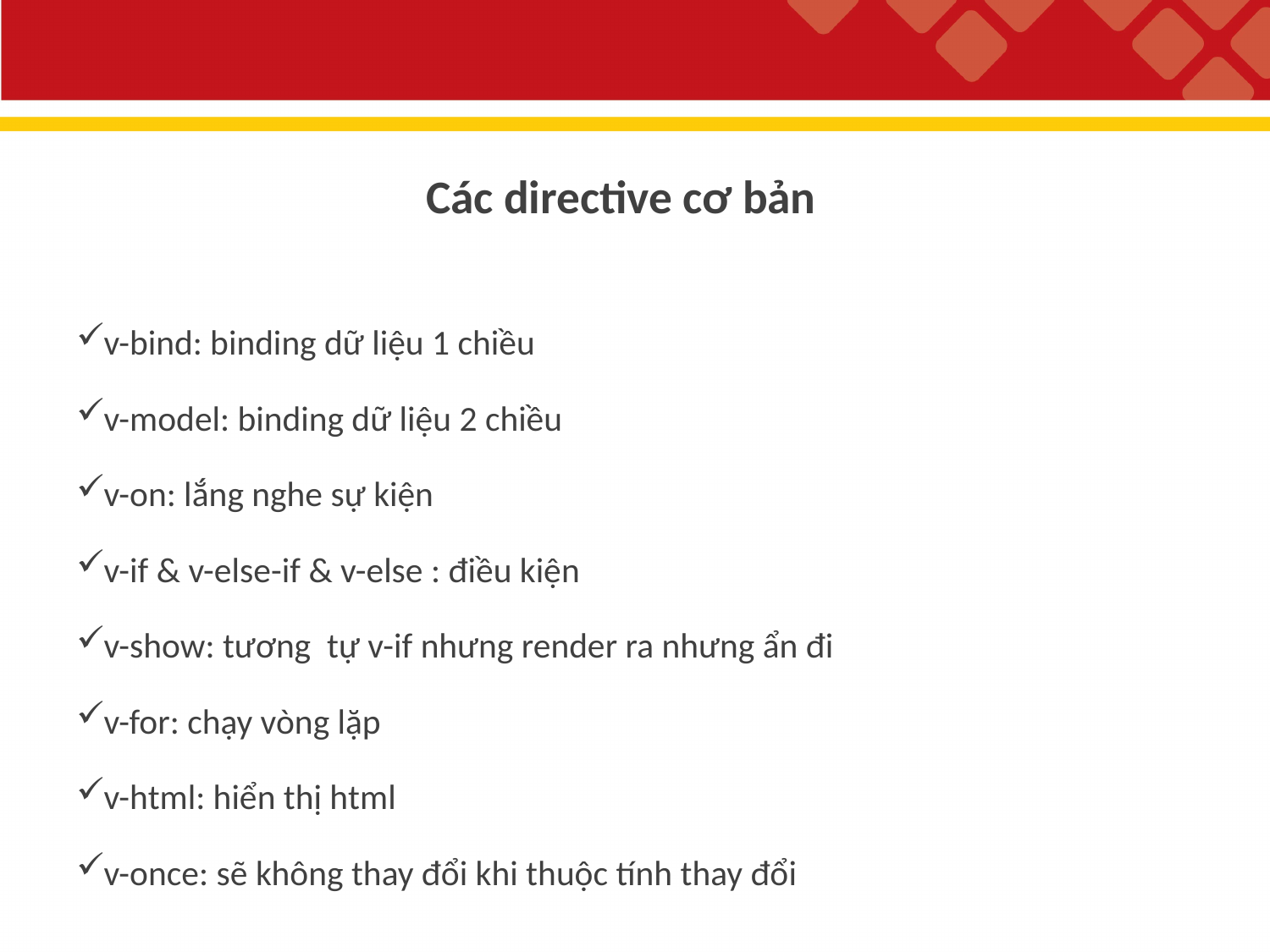

Các directive cơ bản

v-bind: binding dữ liệu 1 chiều
v-model: binding dữ liệu 2 chiều
v-on: lắng nghe sự kiện
v-if & v-else-if & v-else : điều kiện
v-show: tương  tự v-if nhưng render ra nhưng ẩn đi
v-for: chạy vòng lặp
v-html: hiển thị html
v-once: sẽ không thay đổi khi thuộc tính thay đổi